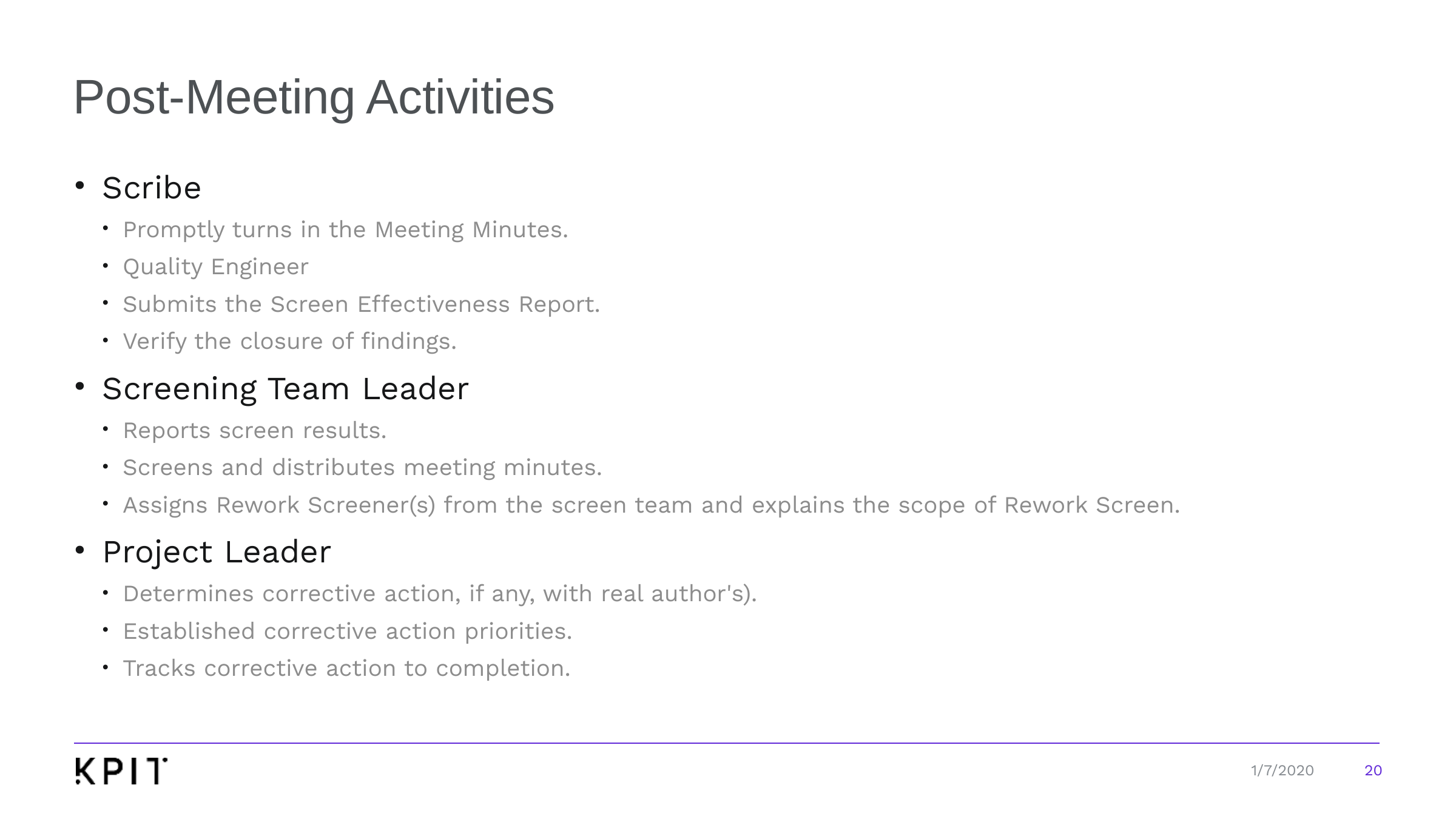

# Post-Meeting Activities
Scribe
Promptly turns in the Meeting Minutes.
Quality Engineer
Submits the Screen Effectiveness Report.
Verify the closure of findings.
Screening Team Leader
Reports screen results.
Screens and distributes meeting minutes.
Assigns Rework Screener(s) from the screen team and explains the scope of Rework Screen.
Project Leader
Determines corrective action, if any, with real author's).
Established corrective action priorities.
Tracks corrective action to completion.
20
1/7/2020